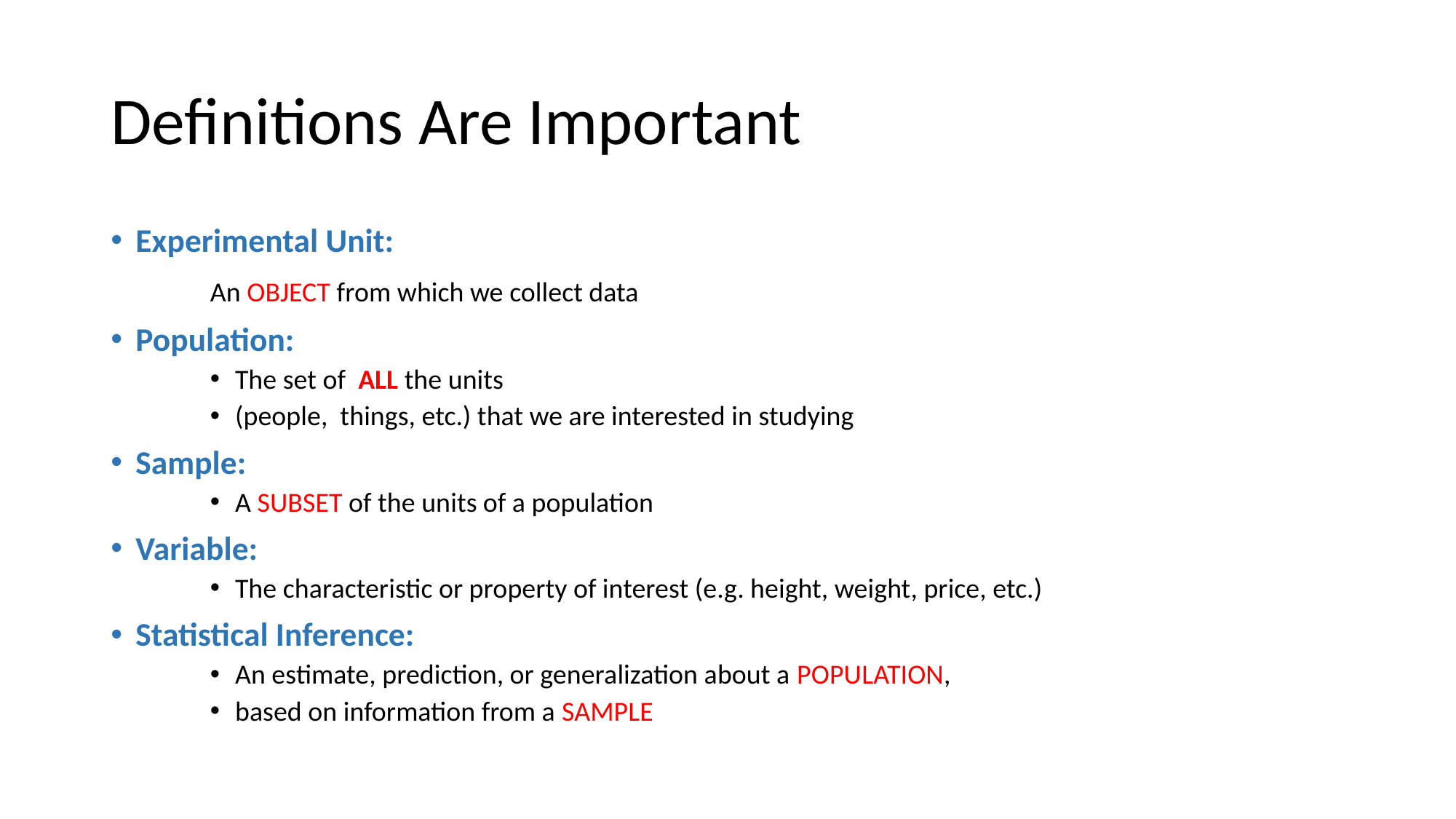

# Definitions Are Important
Experimental Unit:
	An OBJECT from which we collect data
Population:
The set of  ALL the units
(people,  things, etc.) that we are interested in studying
Sample:
A SUBSET of the units of a population
Variable:
The characteristic or property of interest (e.g. height, weight, price, etc.)
Statistical Inference:
An estimate, prediction, or generalization about a POPULATION,
based on information from a SAMPLE